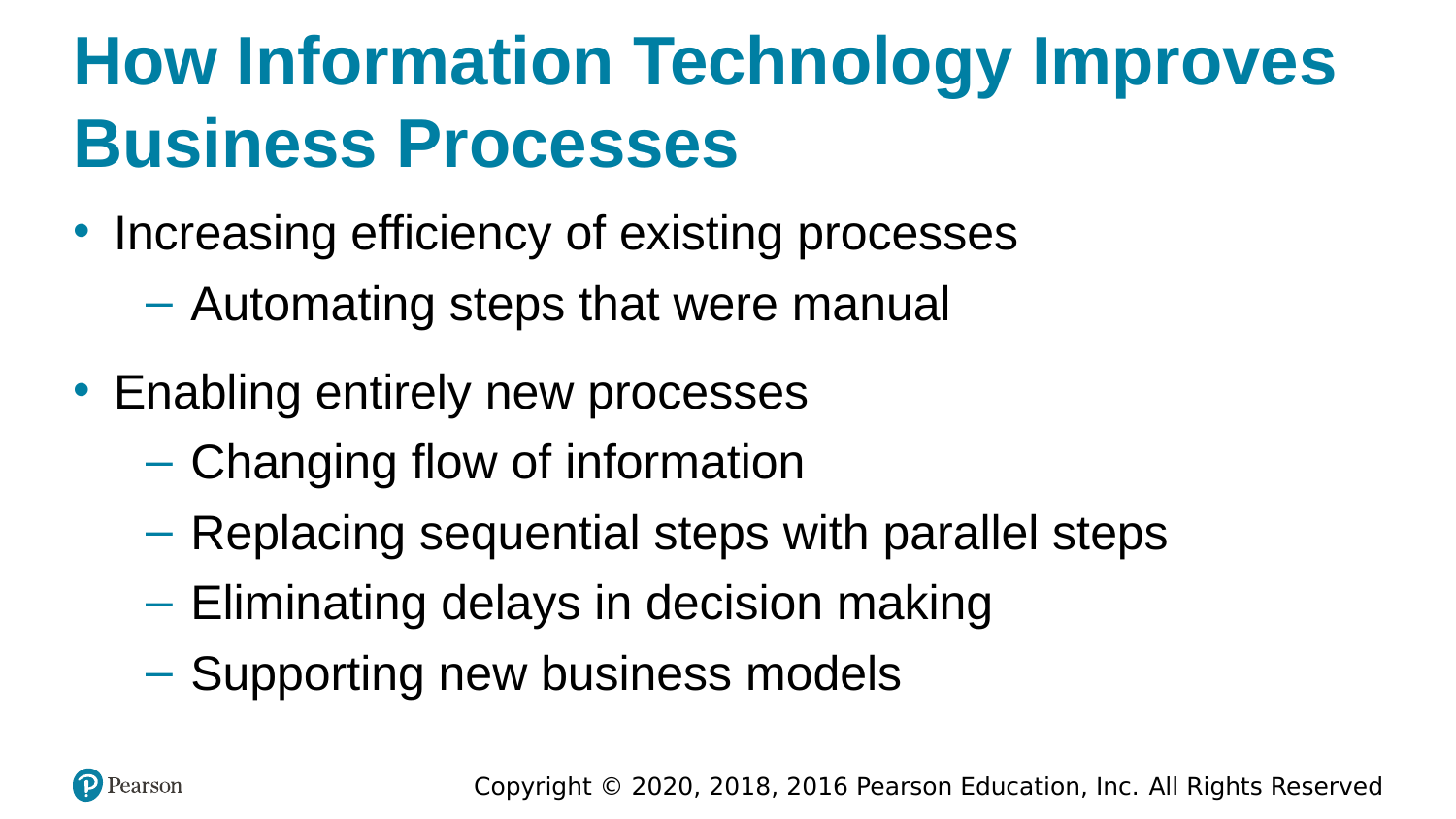

# How Information Technology Improves Business Processes
Increasing efficiency of existing processes
Automating steps that were manual
Enabling entirely new processes
Changing flow of information
Replacing sequential steps with parallel steps
Eliminating delays in decision making
Supporting new business models